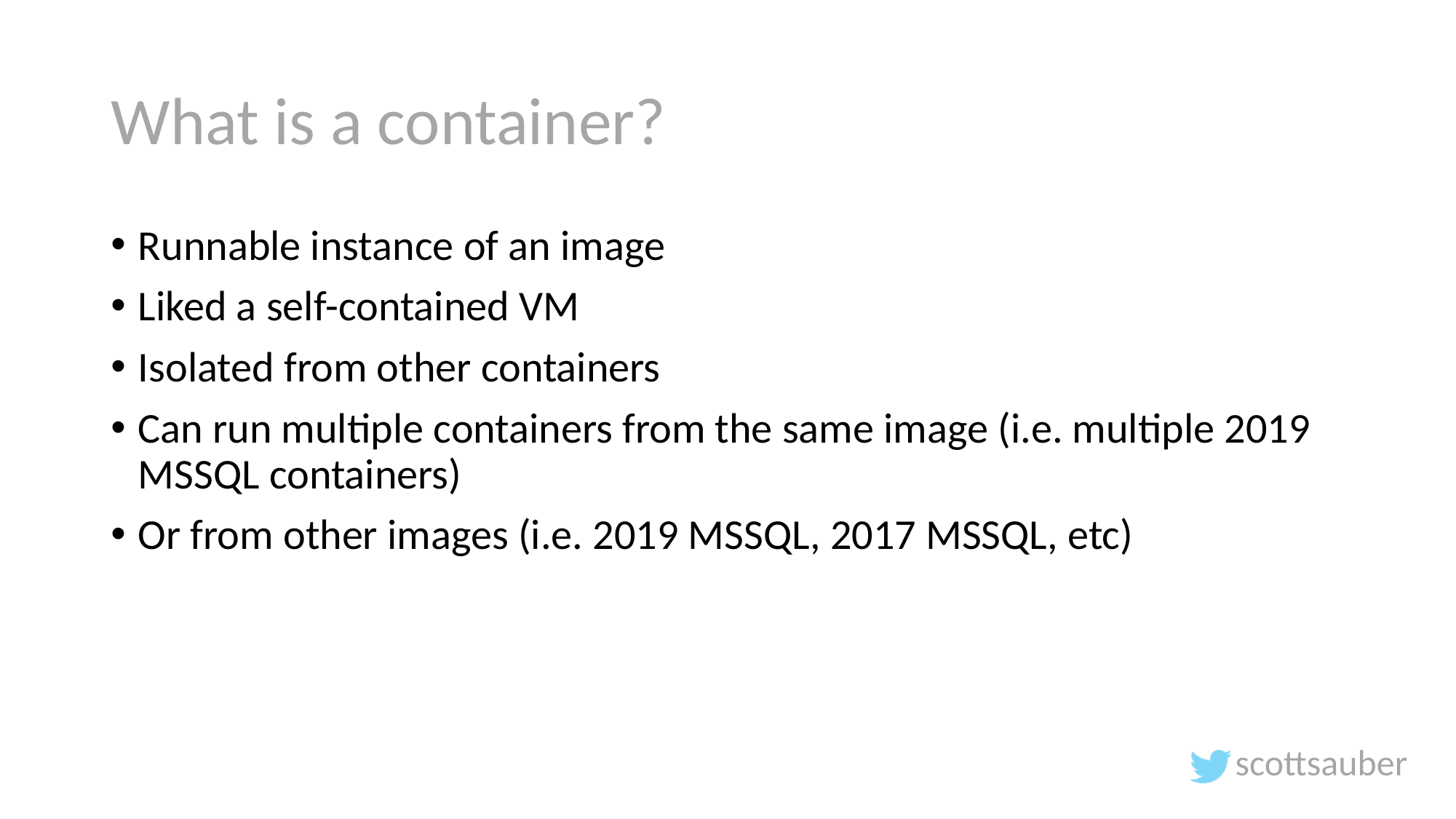

# What is a container?
Runnable instance of an image
Liked a self-contained VM
Isolated from other containers
Can run multiple containers from the same image (i.e. multiple 2019 MSSQL containers)
Or from other images (i.e. 2019 MSSQL, 2017 MSSQL, etc)
scottsauber